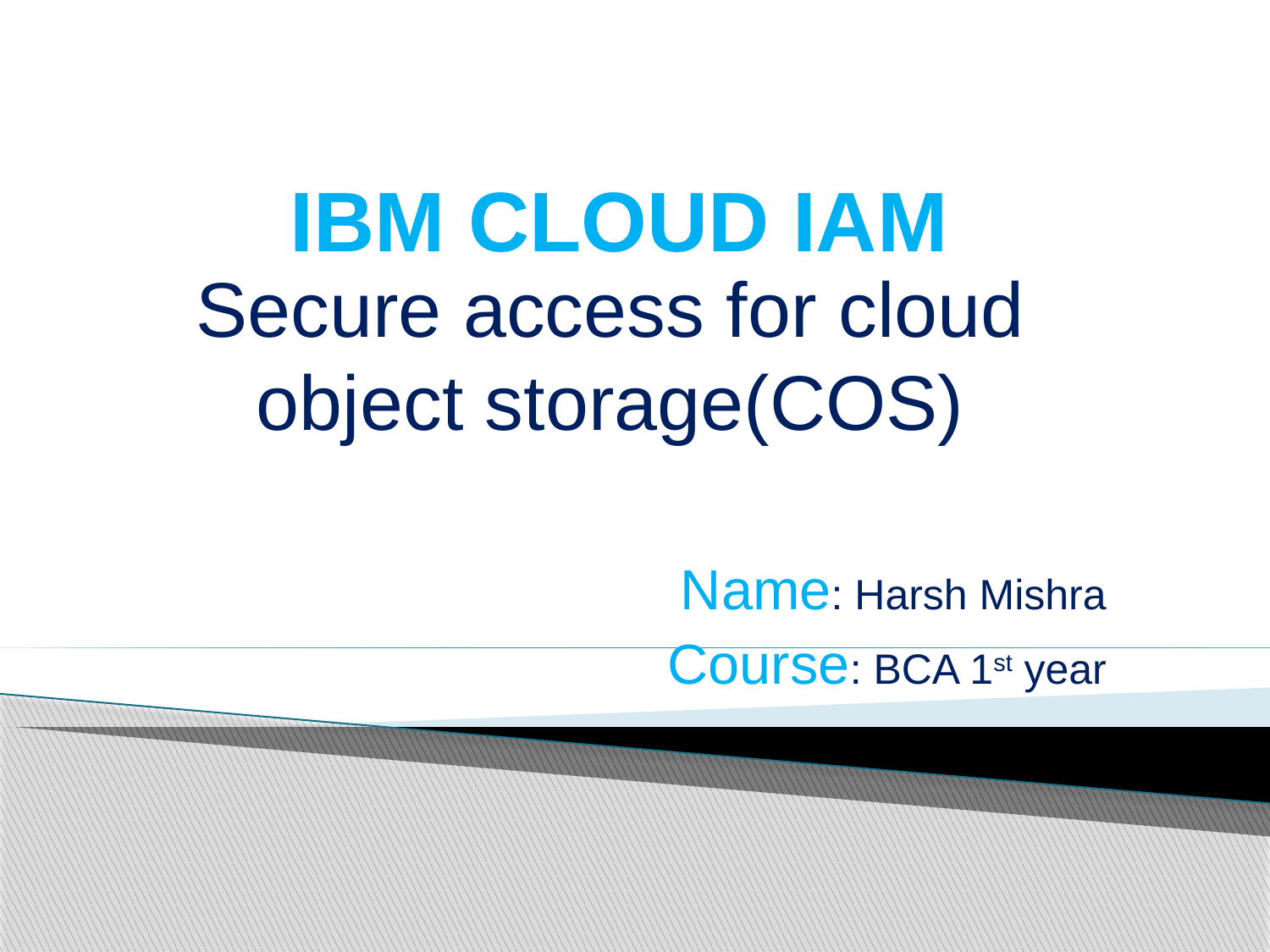

# IBM CLOUD IAM
Secure access for cloud object storage(COS)

Name: Harsh Mishra
Course: BCA 1st year